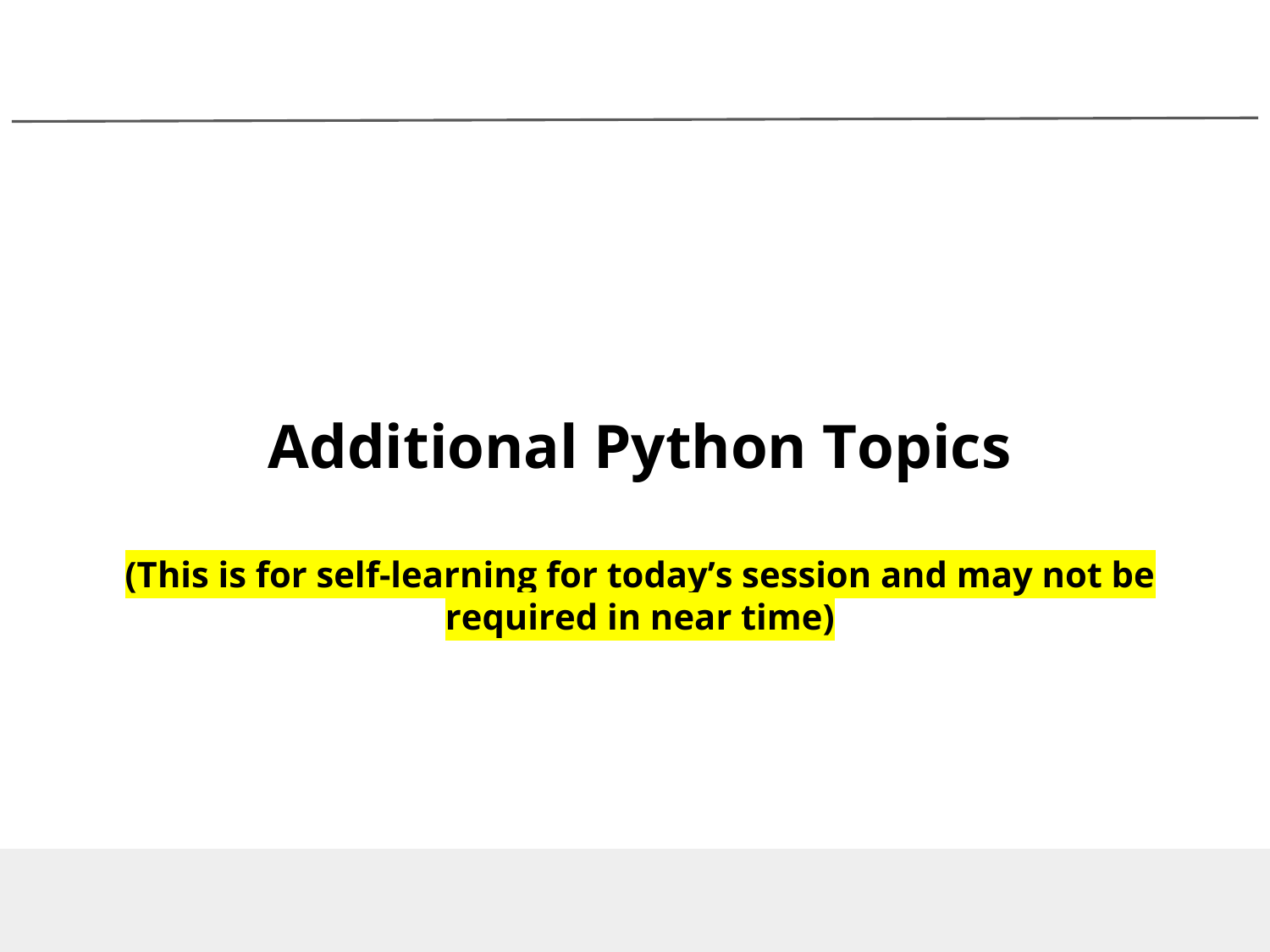

Additional Python Topics
(This is for self-learning for today’s session and may not be required in near time)